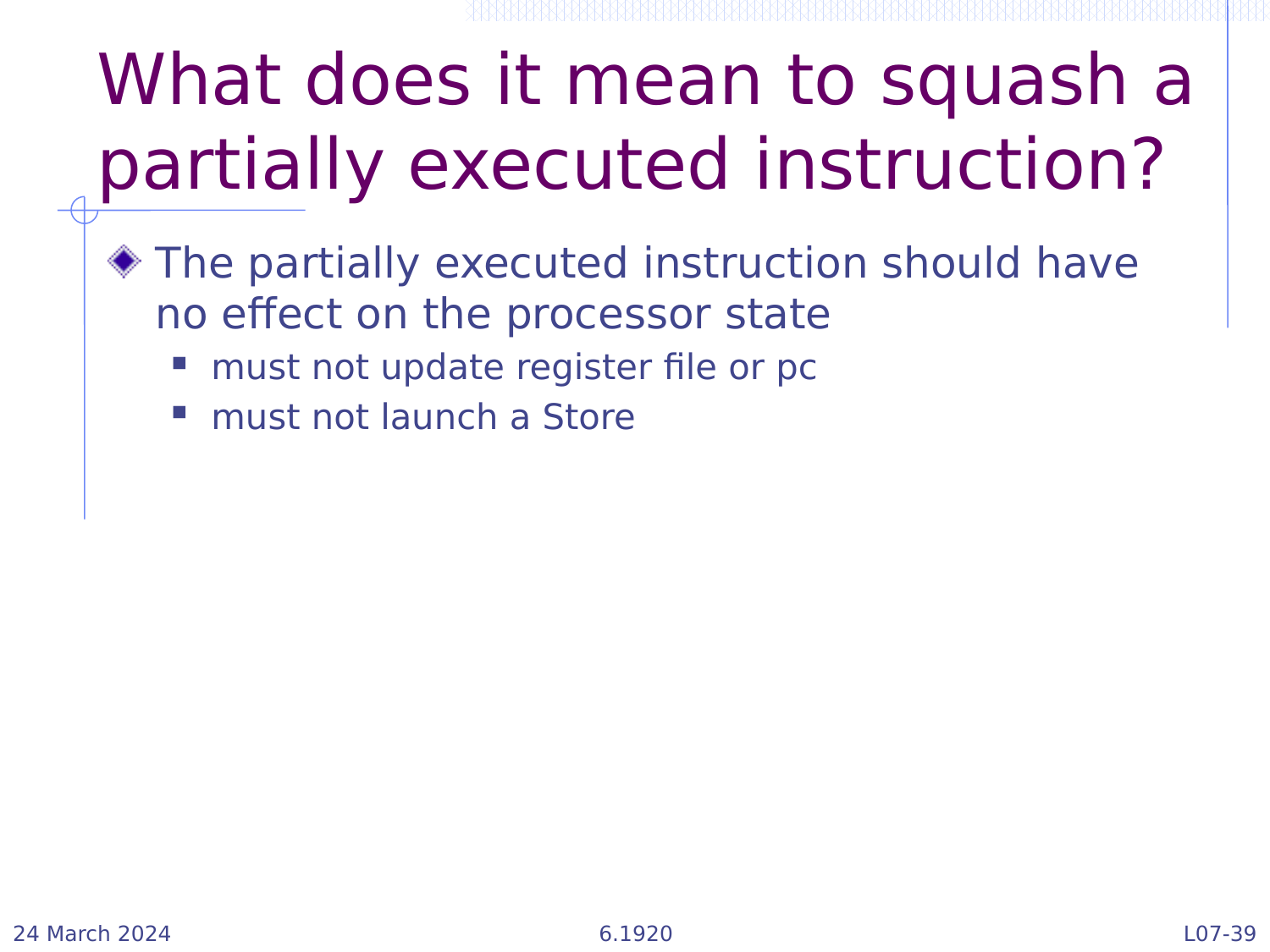

# What does it mean to squash a partially executed instruction?
The partially executed instruction should have no effect on the processor state
must not update register file or pc
must not launch a Store
24 March 2024
6.1920
L07-39